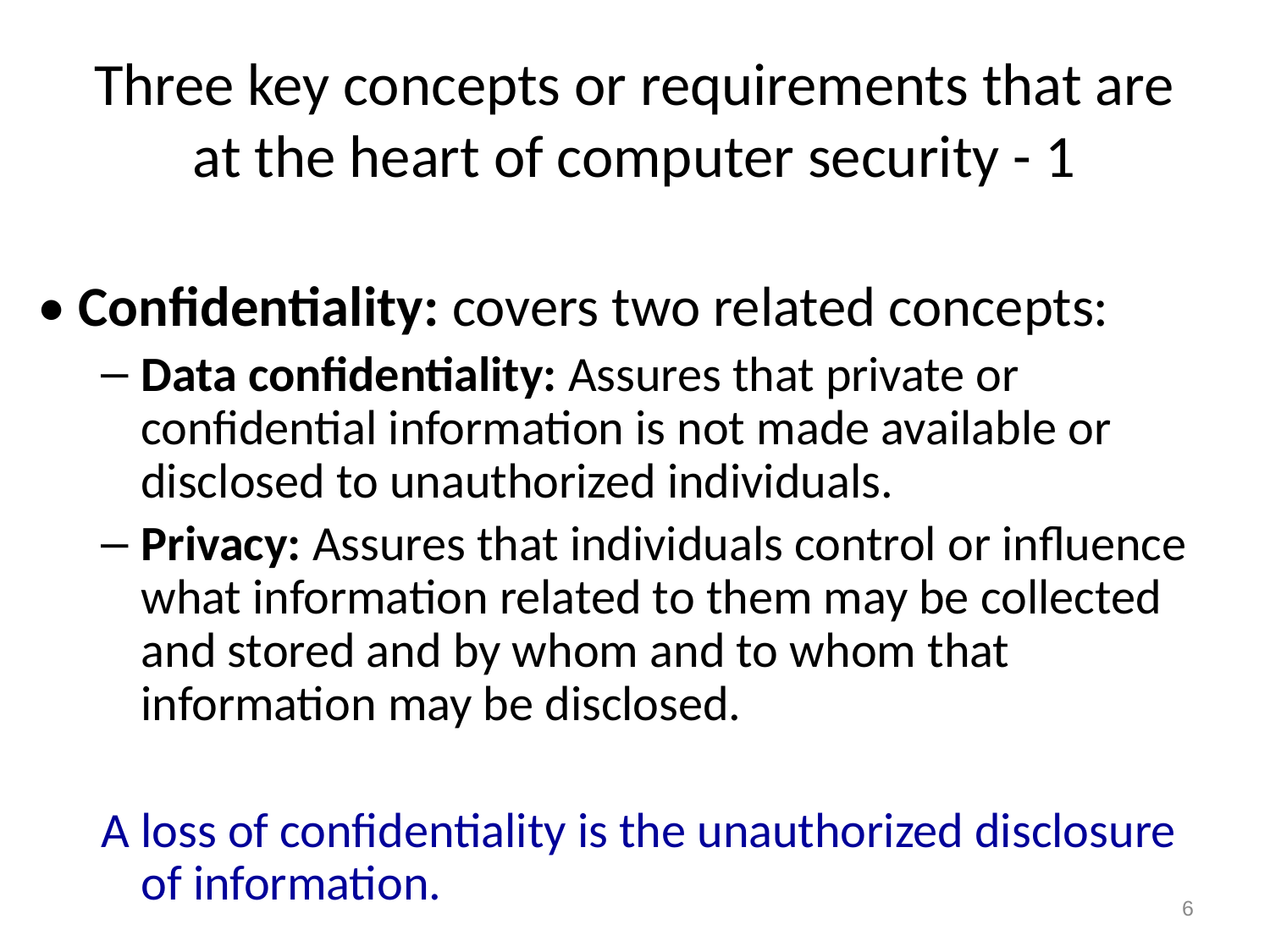

# Three key concepts or requirements that are at the heart of computer security - 1
• Confidentiality: covers two related concepts:
Data confidentiality: Assures that private or confidential information is not made available or disclosed to unauthorized individuals.
Privacy: Assures that individuals control or influence what information related to them may be collected and stored and by whom and to whom that information may be disclosed.

A loss of confidentiality is the unauthorized disclosure of information.
6